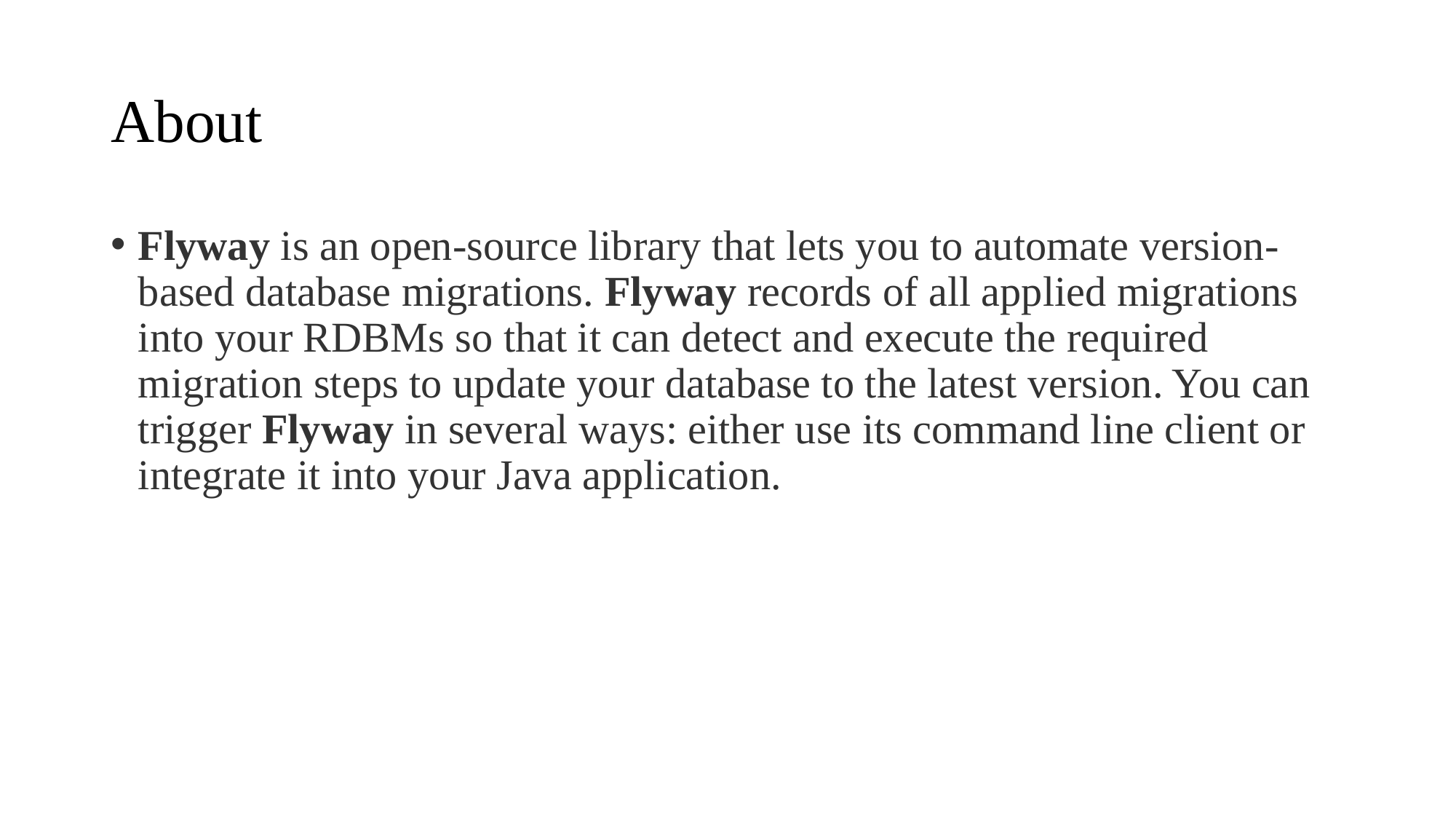

# About
Flyway is an open-source library that lets you to automate version-based database migrations. Flyway records of all applied migrations into your RDBMs so that it can detect and execute the required migration steps to update your database to the latest version. You can trigger Flyway in several ways: either use its command line client or integrate it into your Java application.